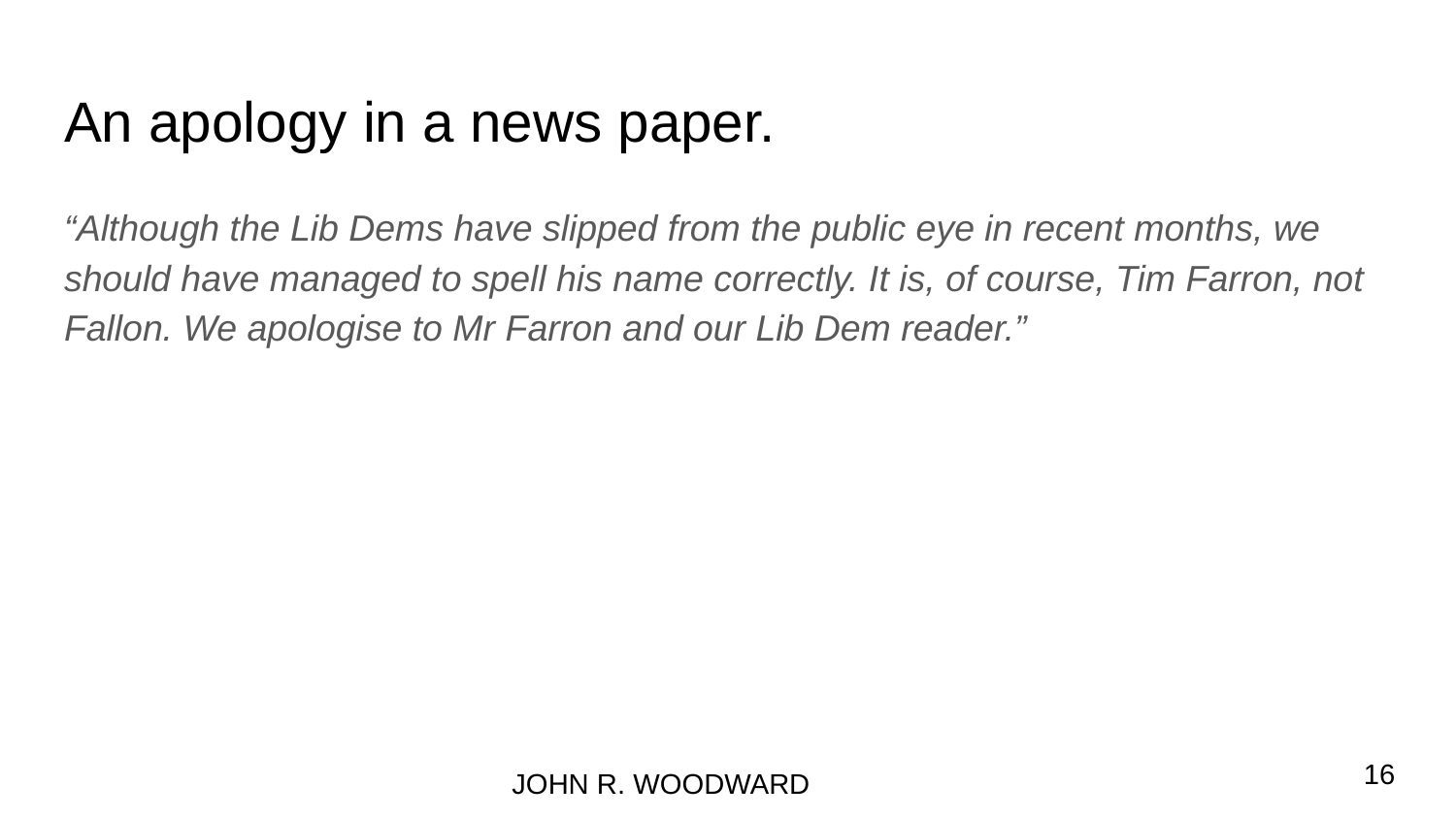

# An apology in a news paper.
“Although the Lib Dems have slipped from the public eye in recent months, we should have managed to spell his name correctly. It is, of course, Tim Farron, not Fallon. We apologise to Mr Farron and our Lib Dem reader.”
16
JOHN R. WOODWARD